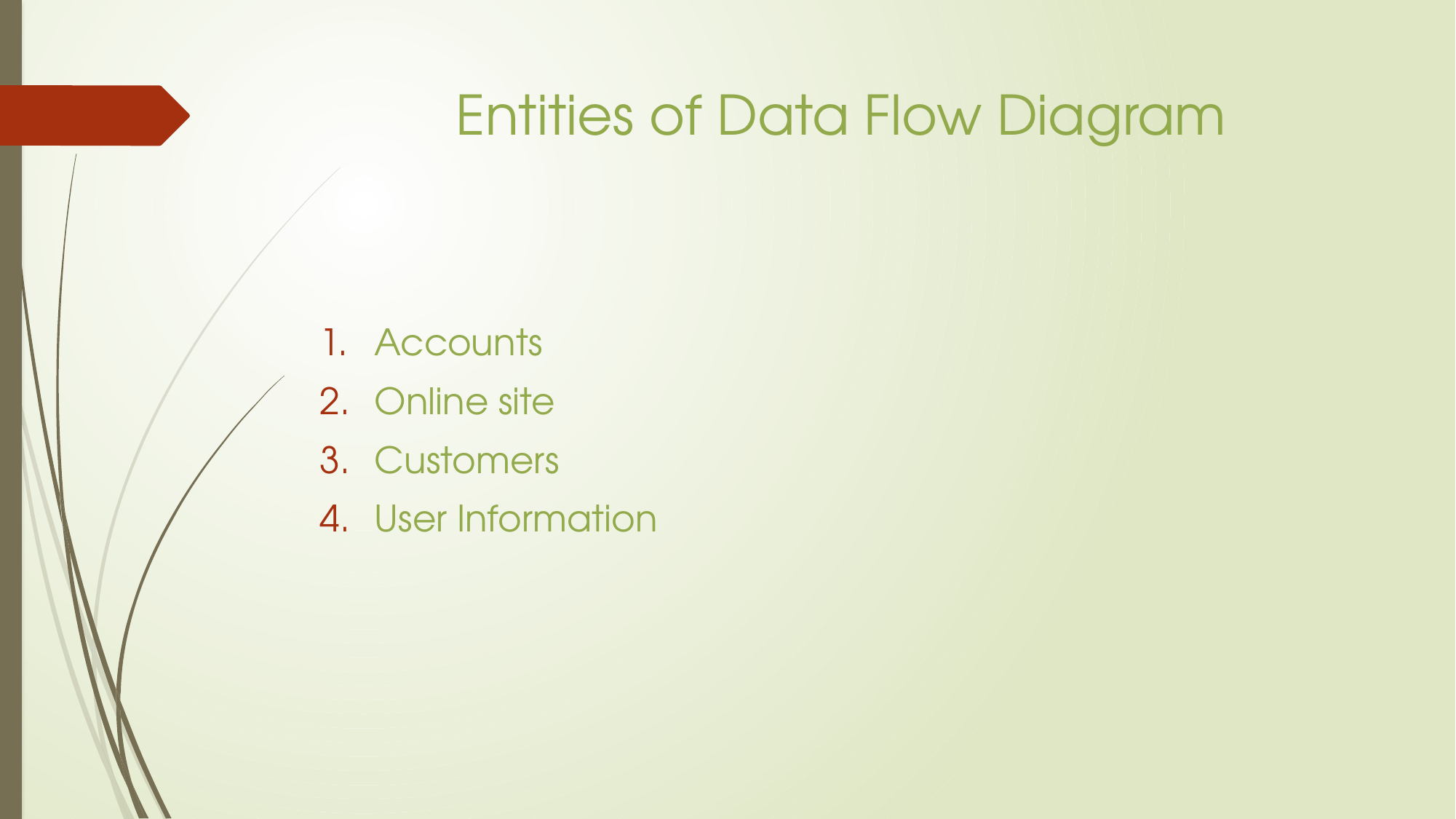

# Entities of Data Flow Diagram

Accounts
Online site
Customers
User Information